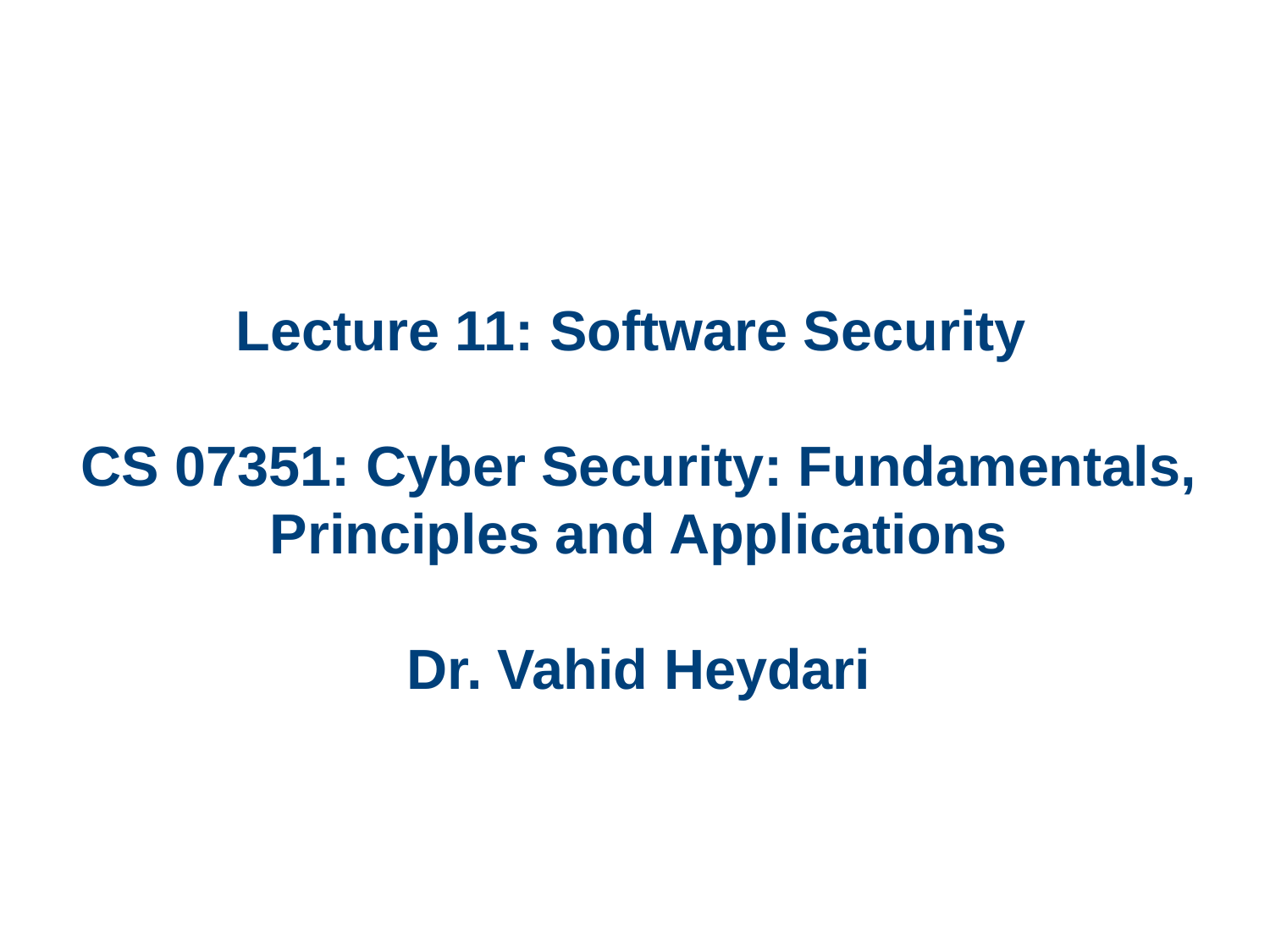

# Lecture 11: Software Security CS 07351: Cyber Security: Fundamentals, Principles and Applications Dr. Vahid Heydari